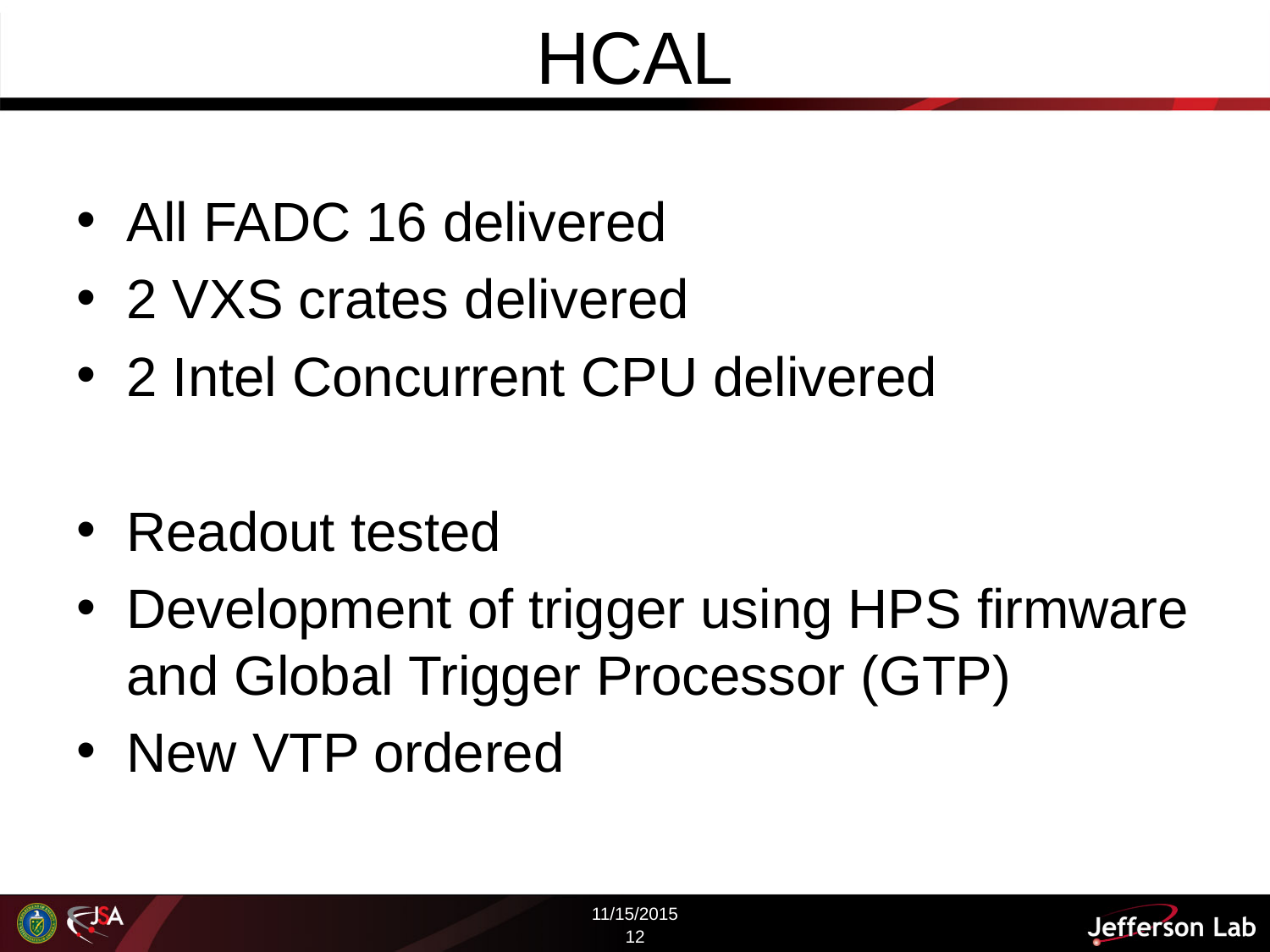

# HCAL
All FADC 16 delivered
2 VXS crates delivered
2 Intel Concurrent CPU delivered

Readout tested
Development of trigger using HPS firmware and Global Trigger Processor (GTP)
New VTP ordered
11/15/2015
12